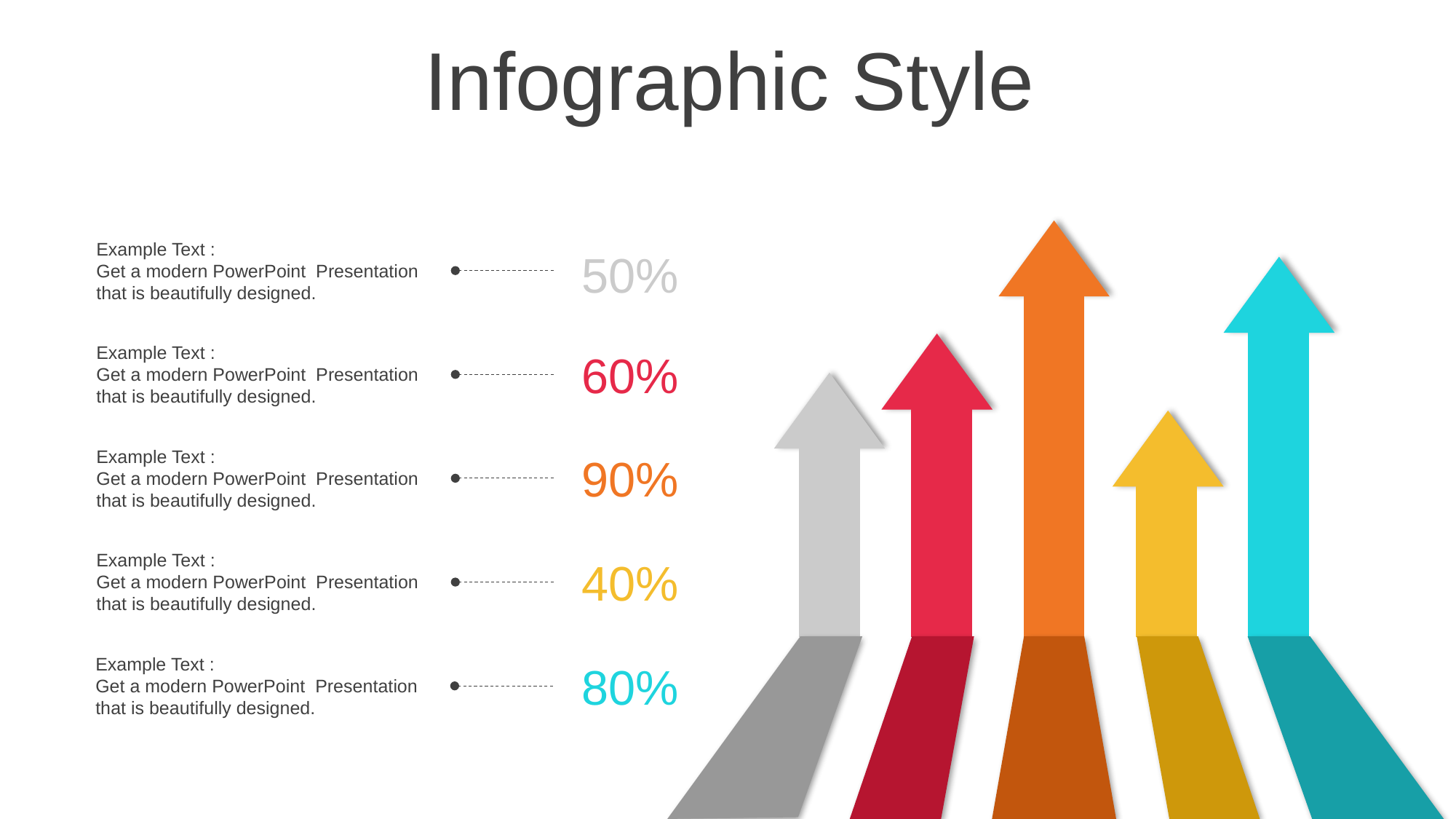

Infographic Style

Example Text :
Get a modern PowerPoint  Presentation that is beautifully designed.

### Chart

| Category | Series 1 |
|---|---|
| Category 1 | 50.0 |
| Category 2 | 60.0 |
| Category 3 | 90.0 |
| Category 4 | 40.0 |
| Category 5 | 80.0 |

50%

Example Text :
Get a modern PowerPoint  Presentation that is beautifully designed.
60%

Example Text :
Get a modern PowerPoint  Presentation that is beautifully designed.
90%
Example Text :
Get a modern PowerPoint  Presentation that is beautifully designed.
40%
Example Text :
Get a modern PowerPoint  Presentation that is beautifully designed.
80%